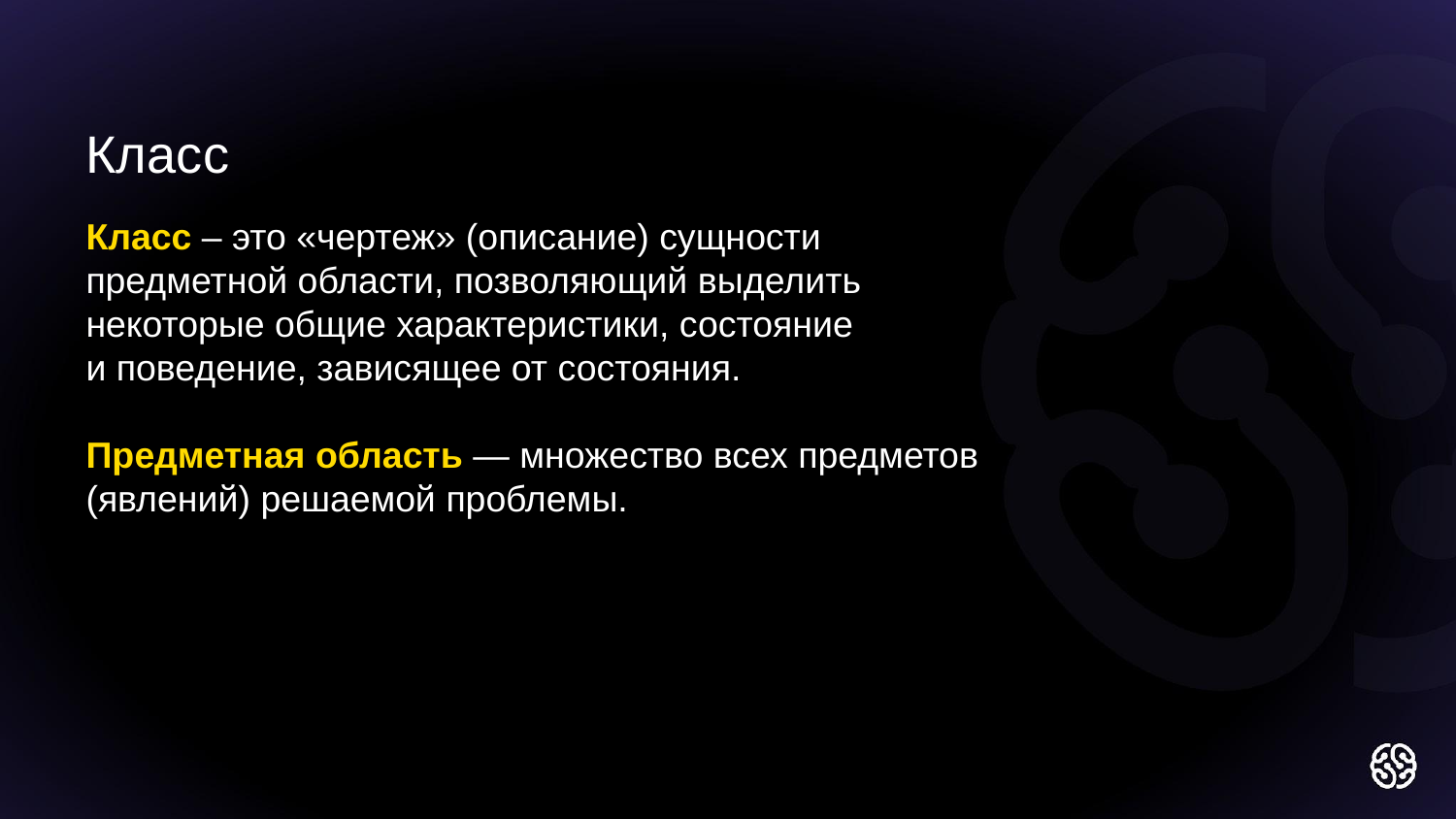

Класс
Класс – это «чертеж» (описание) сущности
предметной области, позволяющий выделить
некоторые общие характеристики, состояние
и поведение, зависящее от состояния.

Предметная область — множество всех предметов
(явлений) решаемой проблемы.